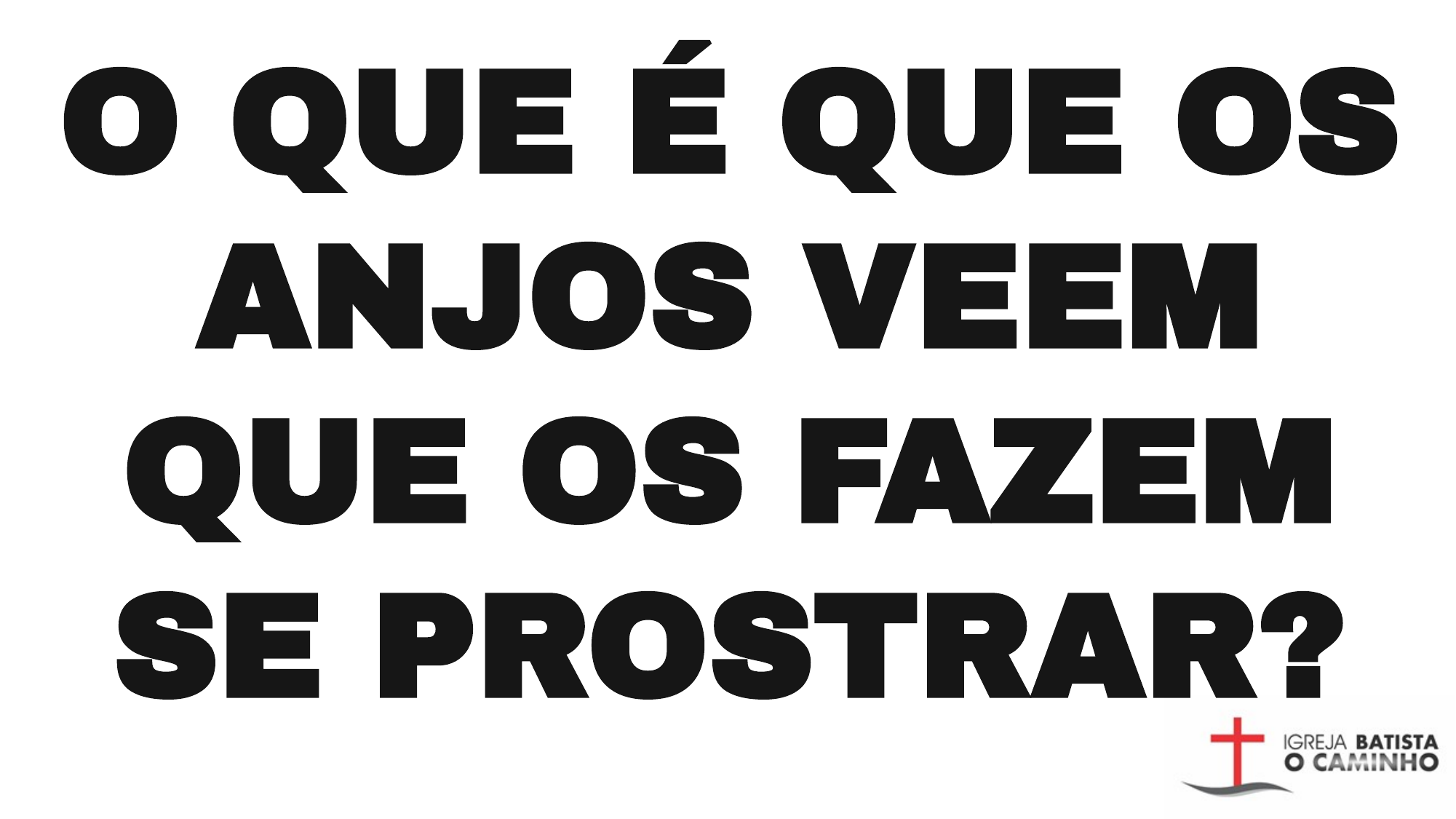

# O QUE É QUE OS ANJOS VEEM QUE OS FAZEM SE PROSTRAR?